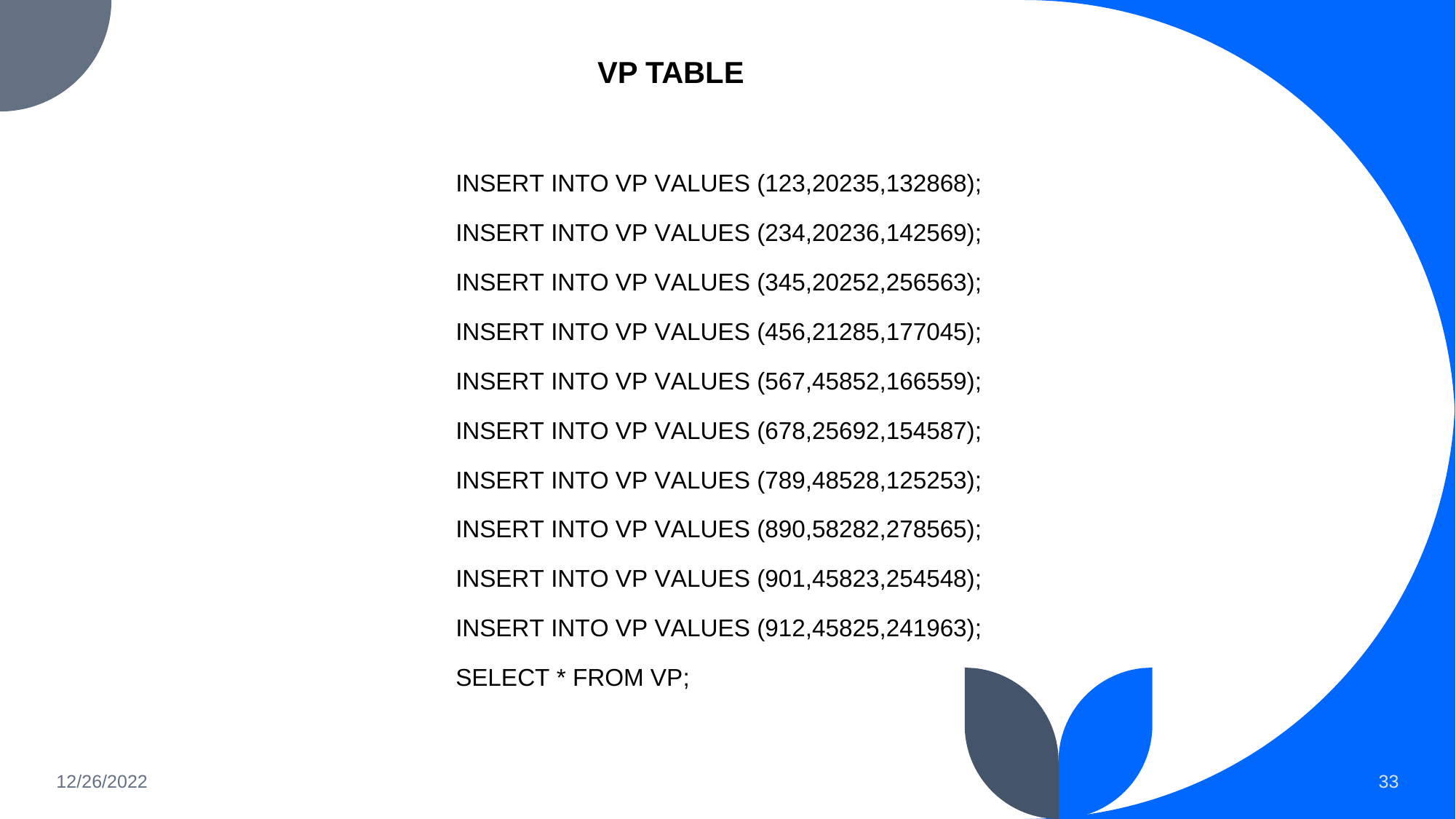

VP TABLE
INSERT INTO VP VALUES (123,20235,132868);
INSERT INTO VP VALUES (234,20236,142569);
INSERT INTO VP VALUES (345,20252,256563);
INSERT INTO VP VALUES (456,21285,177045);
INSERT INTO VP VALUES (567,45852,166559);
INSERT INTO VP VALUES (678,25692,154587);
INSERT INTO VP VALUES (789,48528,125253);
INSERT INTO VP VALUES (890,58282,278565);
INSERT INTO VP VALUES (901,45823,254548);
INSERT INTO VP VALUES (912,45825,241963);
SELECT * FROM VP;
12/26/2022
33